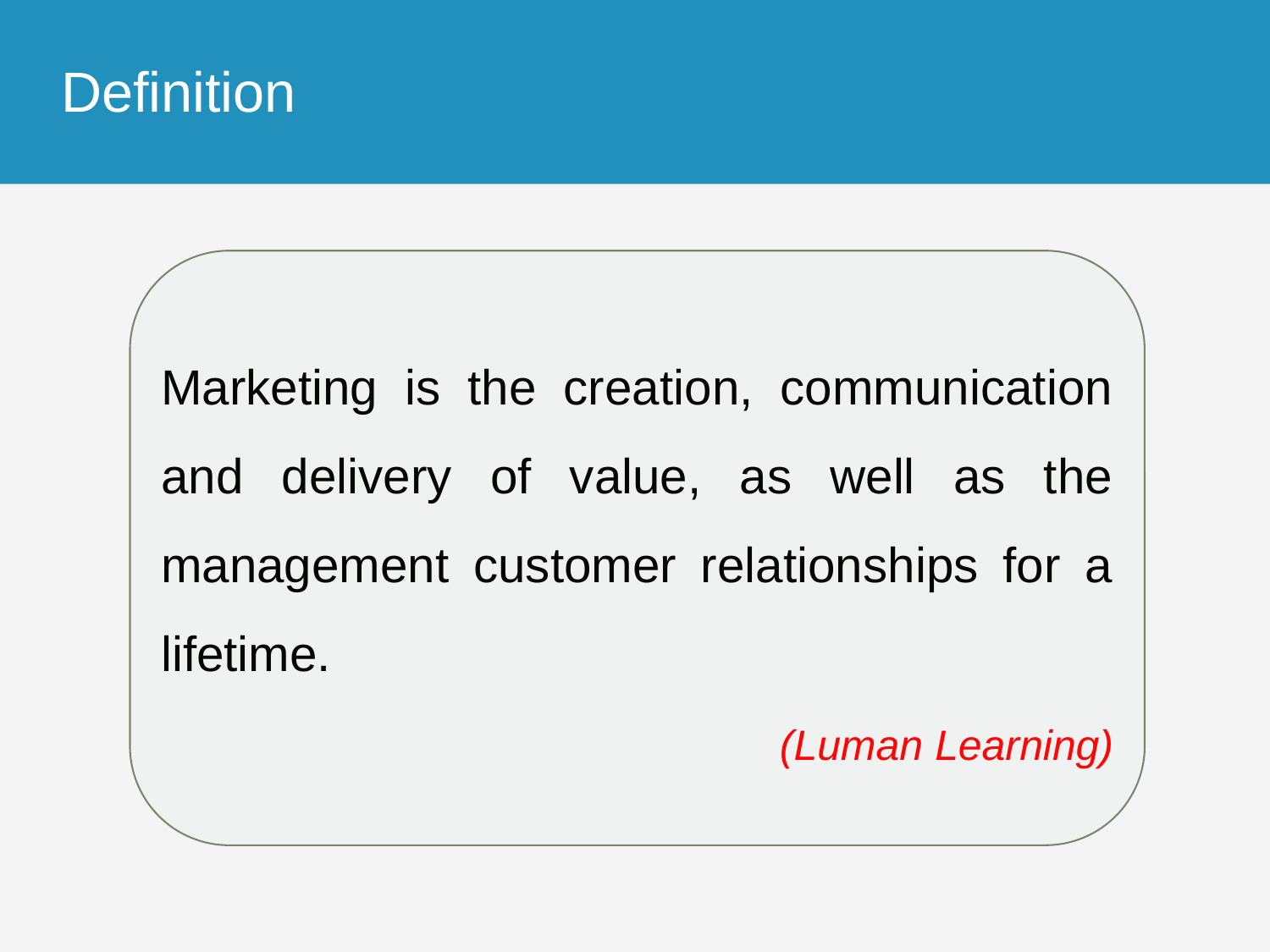

# Definition
Marketing is the creation, communication and delivery of value, as well as the management customer relationships for a lifetime.
		      (Luman Learning)